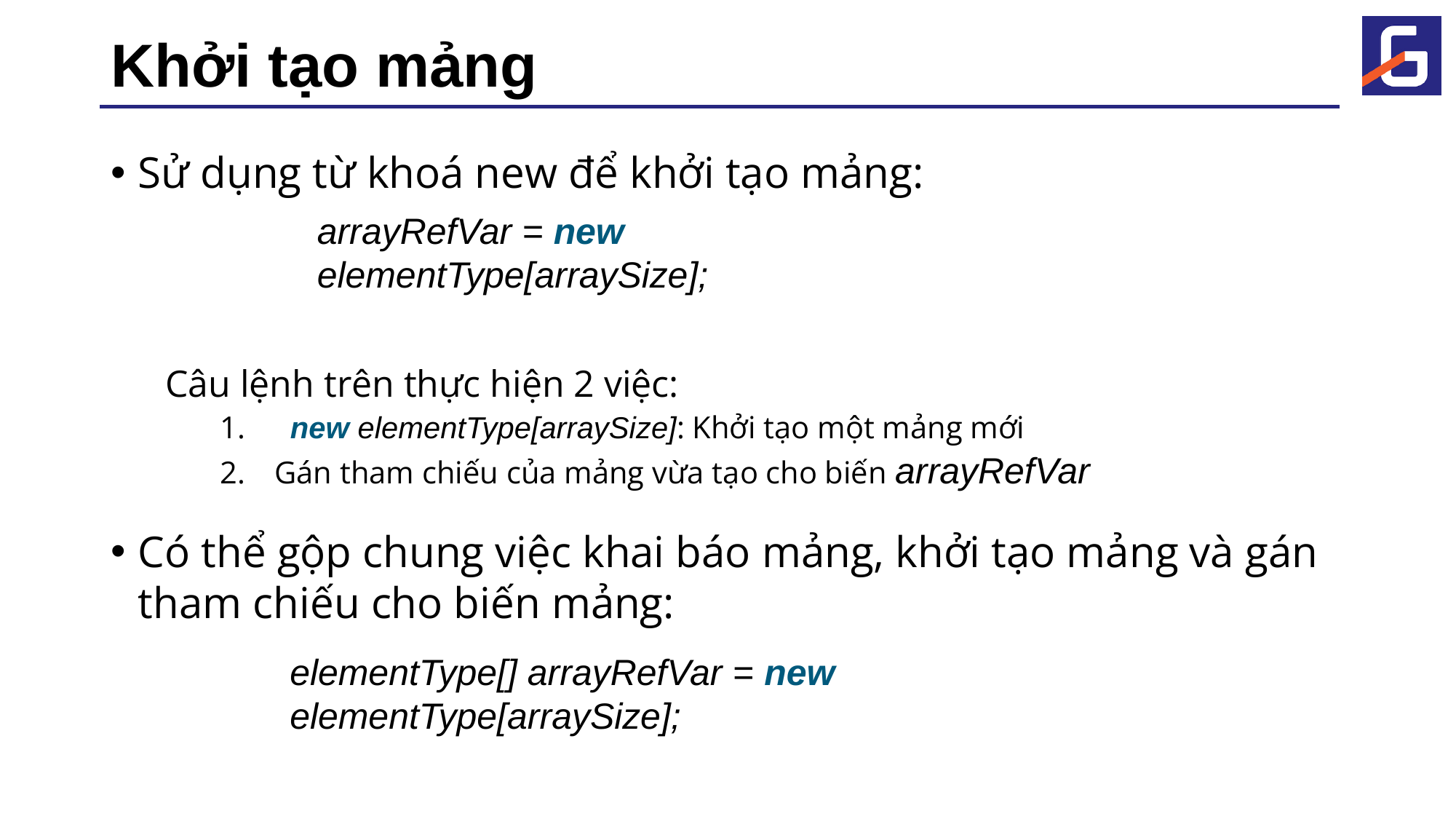

# Khởi tạo mảng
Sử dụng từ khoá new để khởi tạo mảng:

Câu lệnh trên thực hiện 2 việc:
  new elementType[arraySize]: Khởi tạo một mảng mới
Gán tham chiếu của mảng vừa tạo cho biến arrayRefVar
Có thể gộp chung việc khai báo mảng, khởi tạo mảng và gán tham chiếu cho biến mảng:

arrayRefVar = new elementType[arraySize];

elementType[] arrayRefVar = new elementType[arraySize];